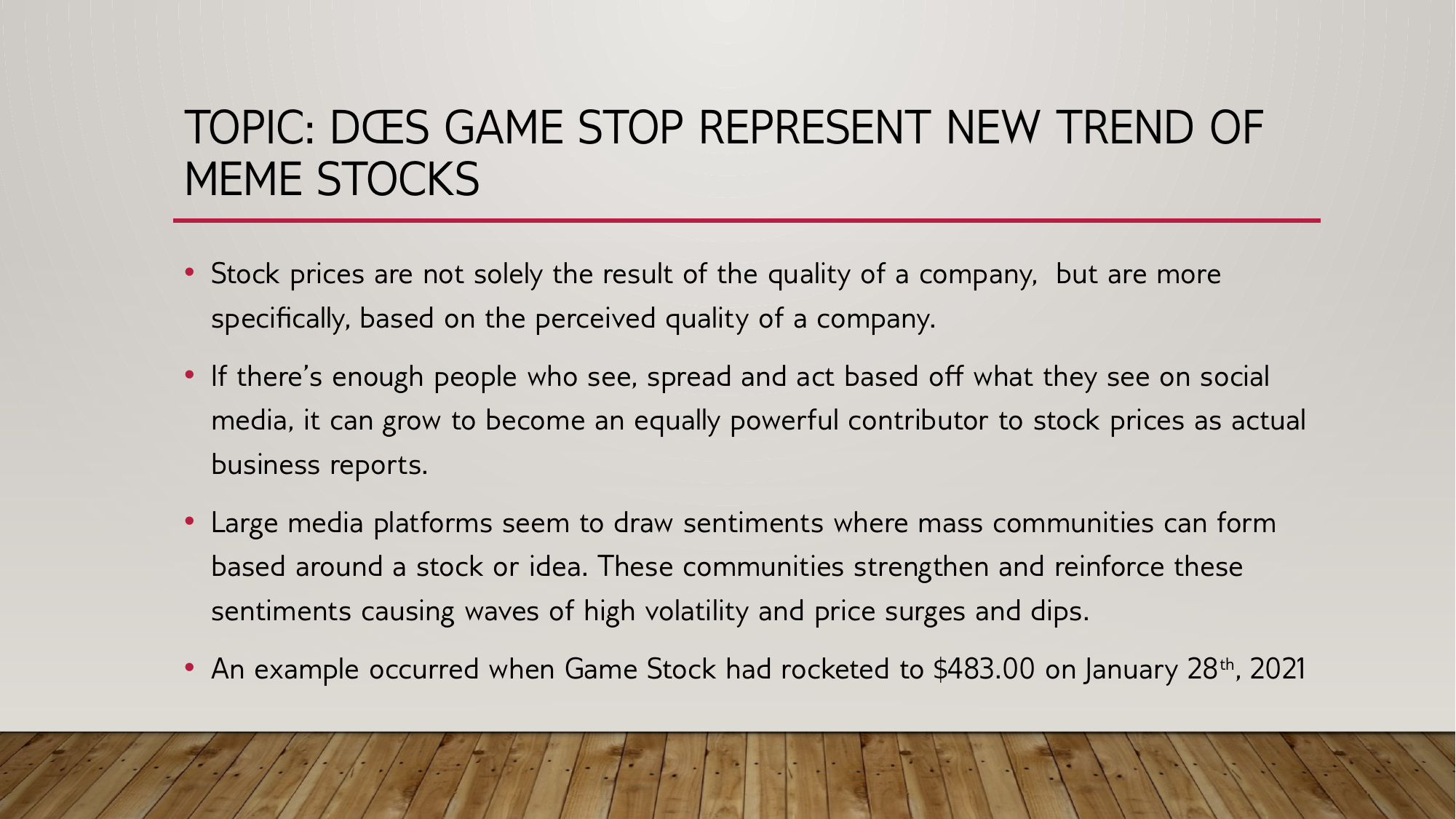

# Topic: does game stop represent new trend of meme stocks
Stock prices are not solely the result of the quality of a company,  but are more specifically, based on the perceived quality of a company.
If there’s enough people who see, spread and act based off what they see on social media, it can grow to become an equally powerful contributor to stock prices as actual business reports.
Large media platforms seem to draw sentiments where mass communities can form based around a stock or idea. These communities strengthen and reinforce these sentiments causing waves of high volatility and price surges and dips.
An example occurred when Game Stock had rocketed to $483.00 on January 28th, 2021